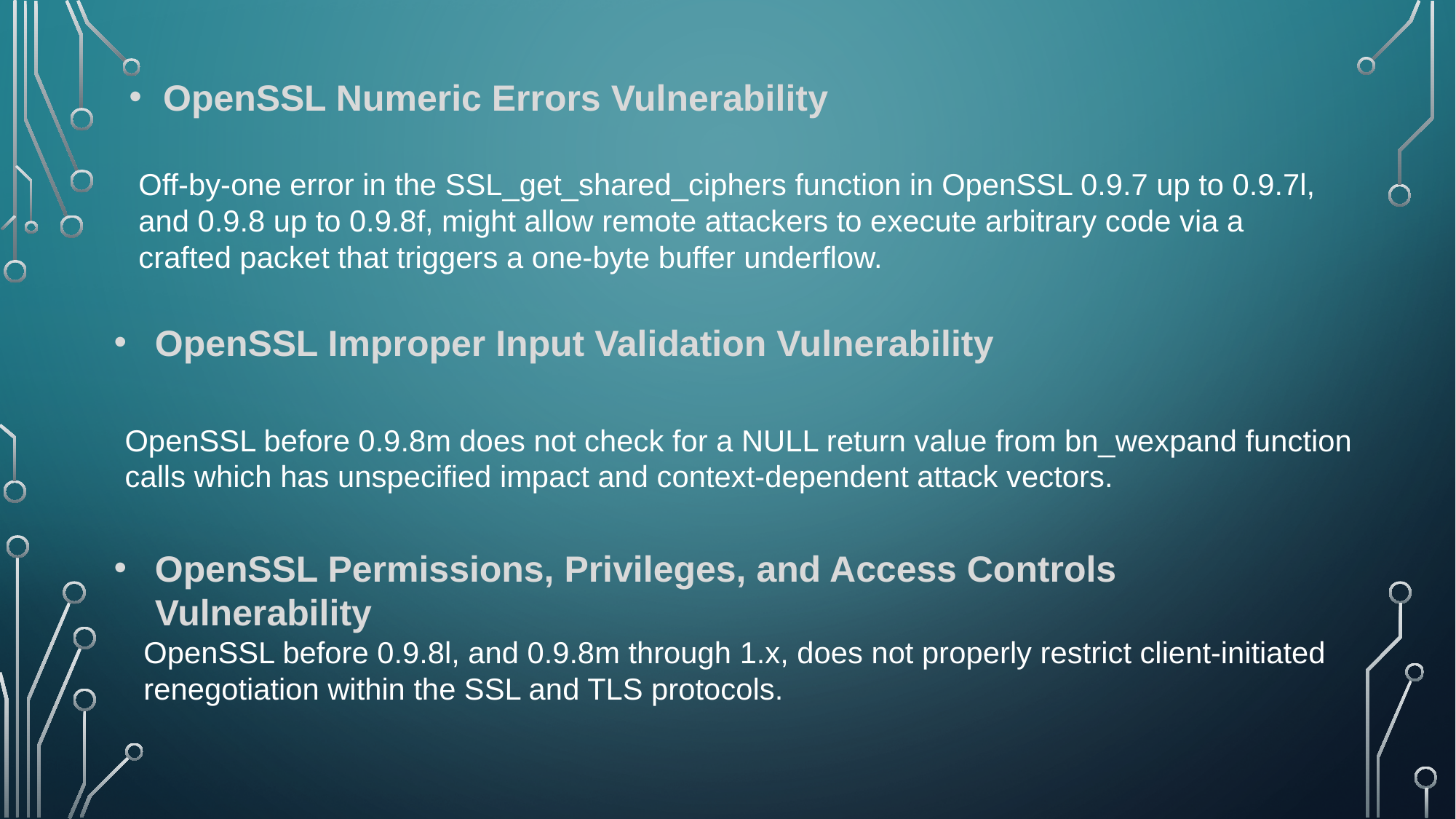

OpenSSL Numeric Errors Vulnerability
Off-by-one error in the SSL_get_shared_ciphers function in OpenSSL 0.9.7 up to 0.9.7l, and 0.9.8 up to 0.9.8f, might allow remote attackers to execute arbitrary code via a crafted packet that triggers a one-byte buffer underflow.
OpenSSL Improper Input Validation Vulnerability
OpenSSL before 0.9.8m does not check for a NULL return value from bn_wexpand function calls which has unspecified impact and context-dependent attack vectors.
OpenSSL Permissions, Privileges, and Access Controls Vulnerability
OpenSSL before 0.9.8l, and 0.9.8m through 1.x, does not properly restrict client-initiated renegotiation within the SSL and TLS protocols.